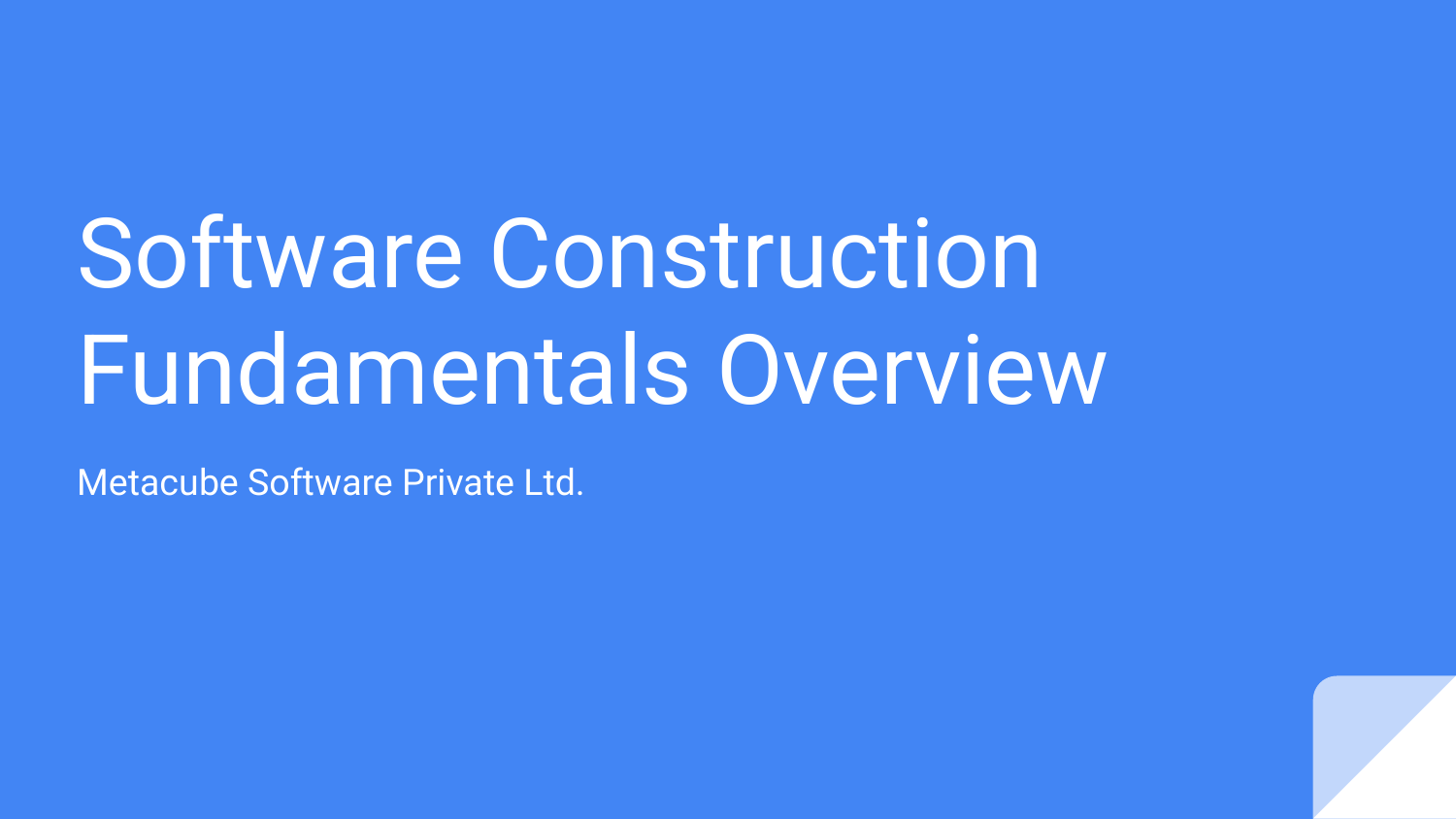

# Software Construction Fundamentals Overview
Metacube Software Private Ltd.